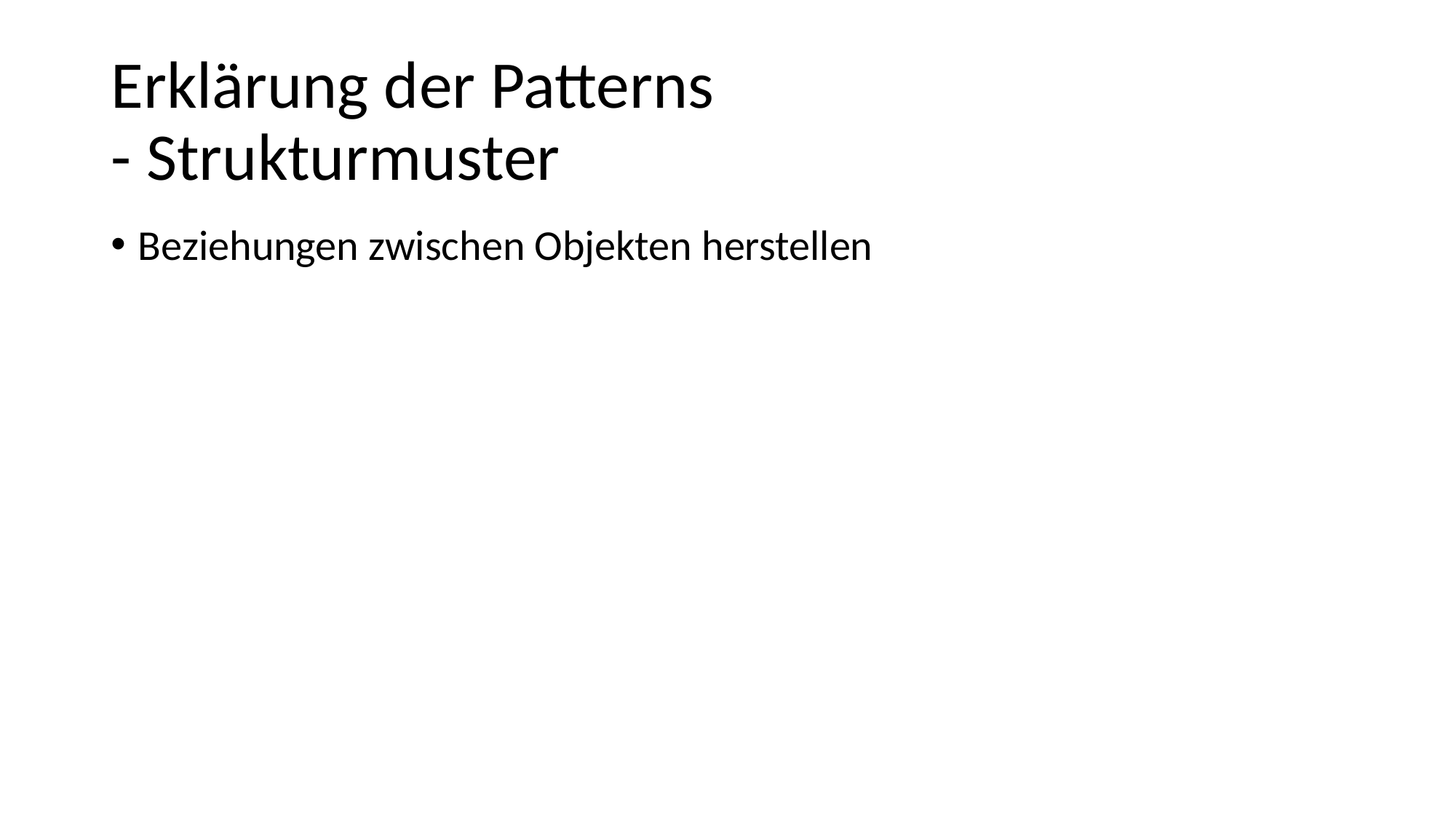

# Erklärung der Patterns - Strukturmuster
Beziehungen zwischen Objekten herstellen